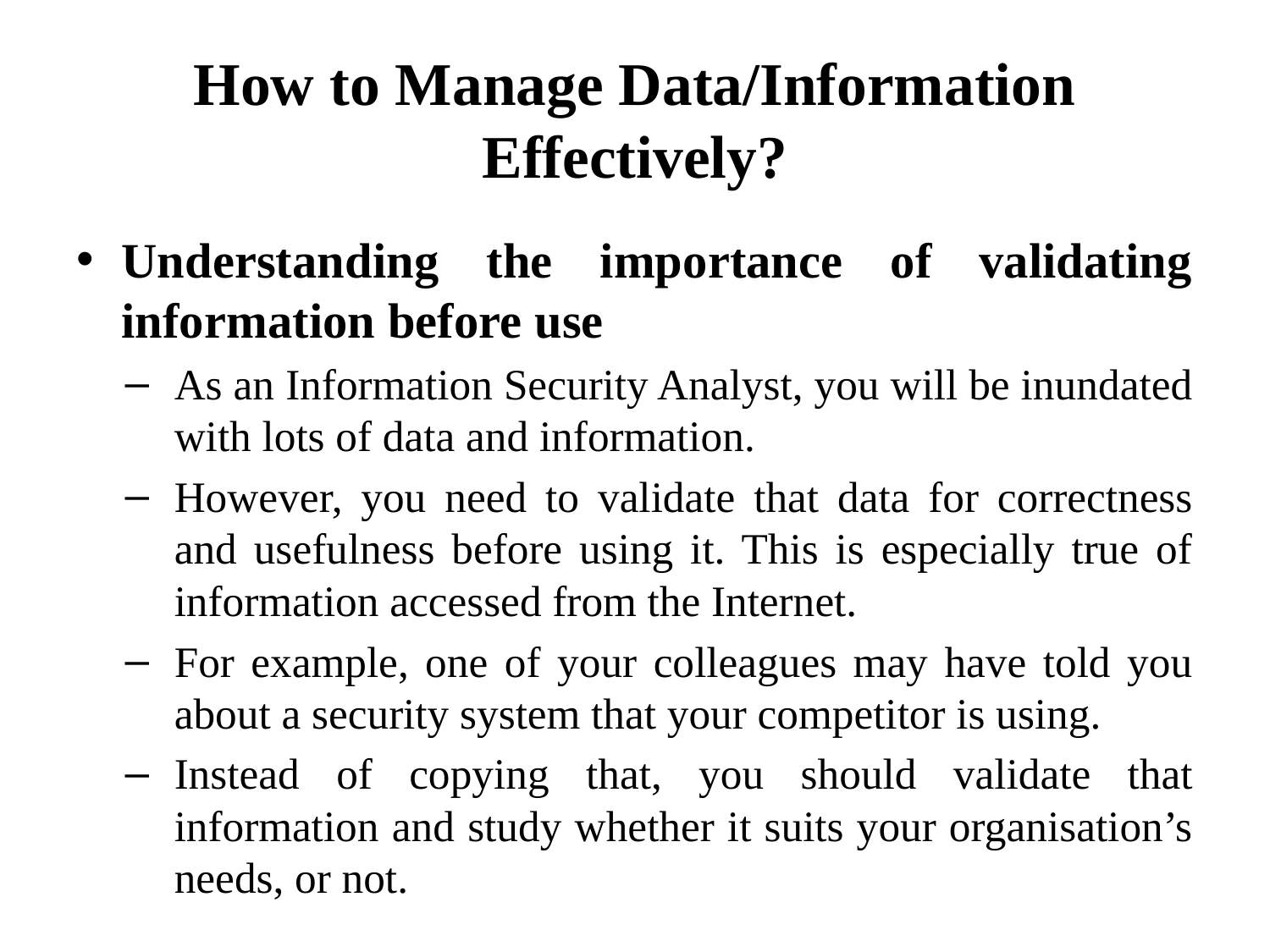

# How to Manage Data/Information Effectively?
Understanding the importance of validating information before use
As an Information Security Analyst, you will be inundated with lots of data and information.
However, you need to validate that data for correctness and usefulness before using it. This is especially true of information accessed from the Internet.
For example, one of your colleagues may have told you about a security system that your competitor is using.
Instead of copying that, you should validate that information and study whether it suits your organisation’s needs, or not.